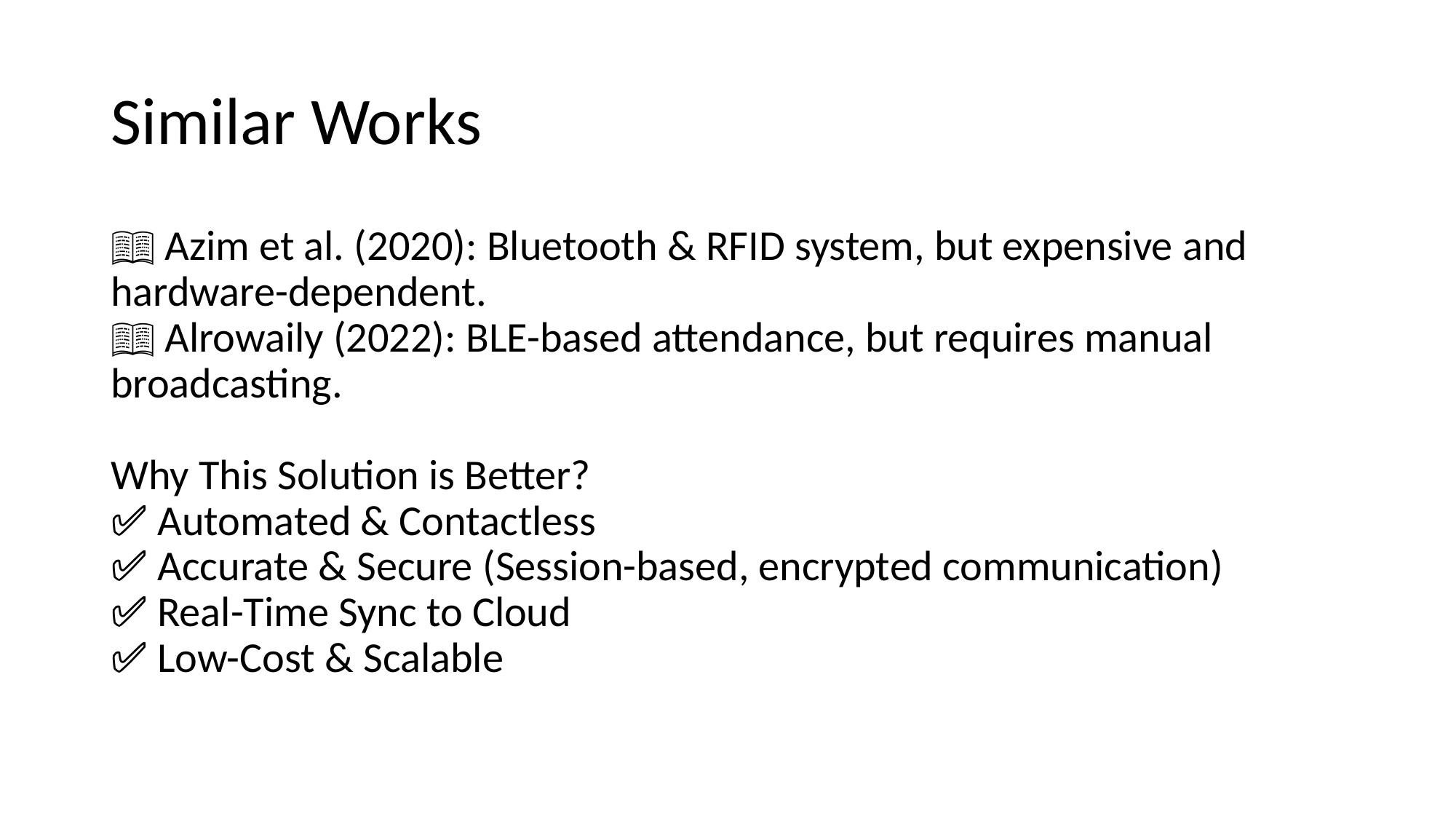

# Similar Works
📖 Azim et al. (2020): Bluetooth & RFID system, but expensive and hardware-dependent.
📖 Alrowaily (2022): BLE-based attendance, but requires manual broadcasting.
Why This Solution is Better?
✅ Automated & Contactless
✅ Accurate & Secure (Session-based, encrypted communication)
✅ Real-Time Sync to Cloud
✅ Low-Cost & Scalable